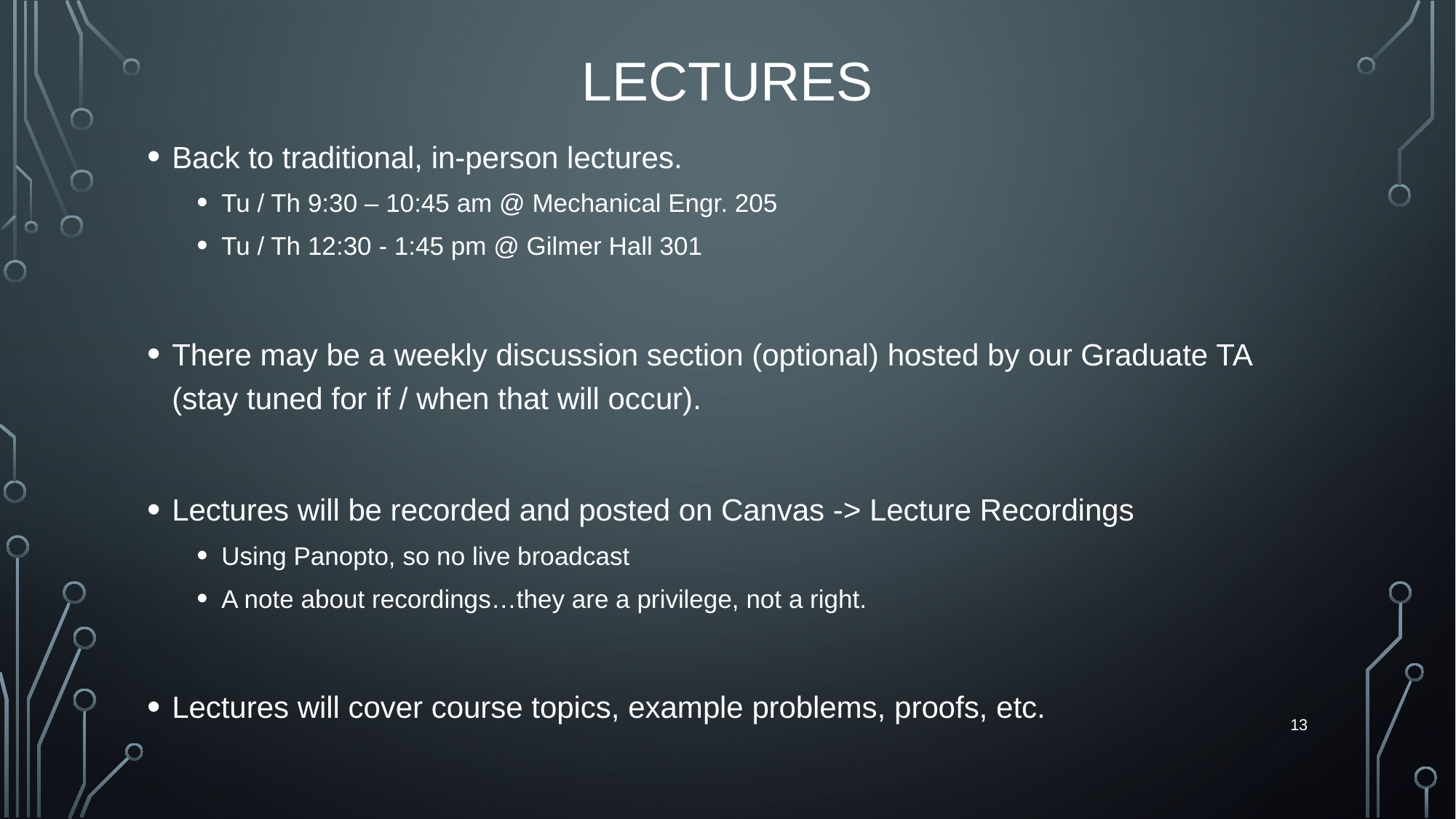

# Lectures
Back to traditional, in-person lectures.
Tu / Th 9:30 – 10:45 am @ Mechanical Engr. 205
Tu / Th 12:30 - 1:45 pm @ Gilmer Hall 301

There may be a weekly discussion section (optional) hosted by our Graduate TA (stay tuned for if / when that will occur).

Lectures will be recorded and posted on Canvas -> Lecture Recordings
Using Panopto, so no live broadcast
A note about recordings…they are a privilege, not a right.

Lectures will cover course topics, example problems, proofs, etc.

13